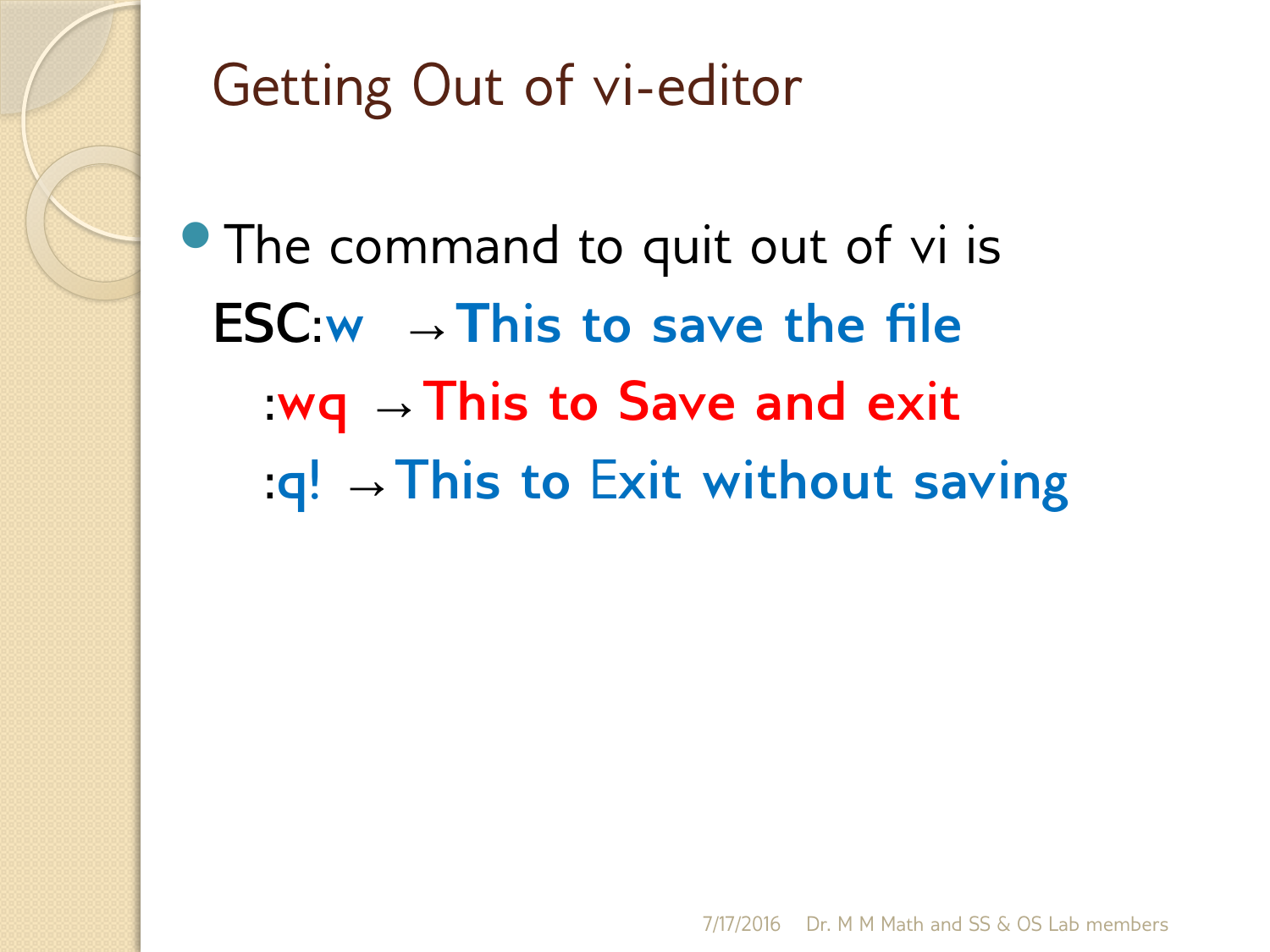

# Getting Out of vi-editor
The command to quit out of vi is
  ESC:w  →This to save the file
     :wq →This to Save and exit
     :q! →This to Exit without saving
7/17/2016
Dr. M M Math and SS & OS Lab members
17